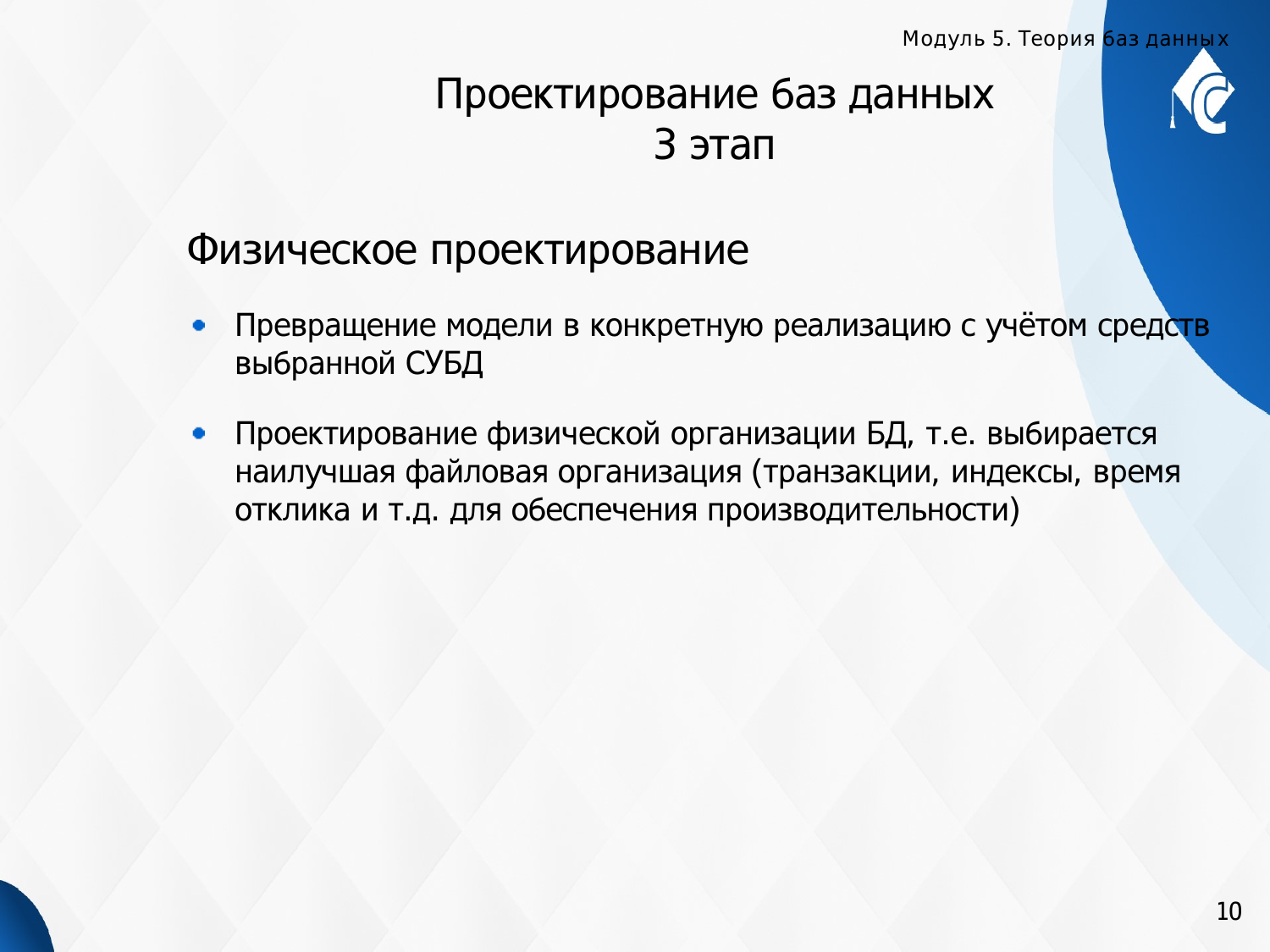

Модуль 5. Теория баз данных
# Проектирование баз данных 3 этап
Физическое проектирование
Превращение модели в конкретную реализацию с учётом средств выбранной СУБД
Проектирование физической организации БД, т.е. выбирается наилучшая файловая организация (транзакции, индексы, время отклика и т.д. для обеспечения производительности)
10